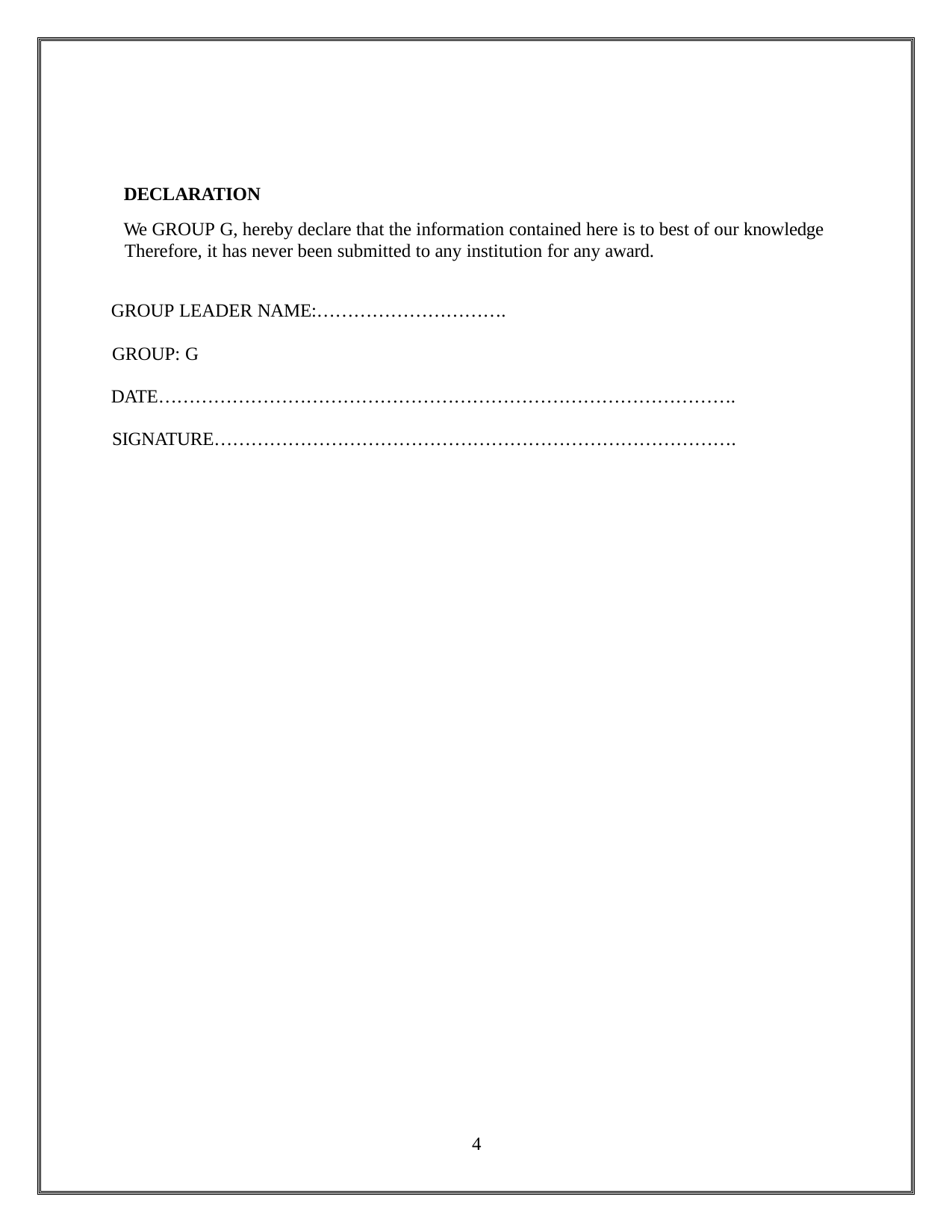

DECLARATION
We GROUP G, hereby declare that the information contained here is to best of our knowledge Therefore, it has never been submitted to any institution for any award.
GROUP LEADER NAME:…………………………. GROUP: G
DATE…………………………………………………………………………………. SIGNATURE………………………………………………………………………….
4